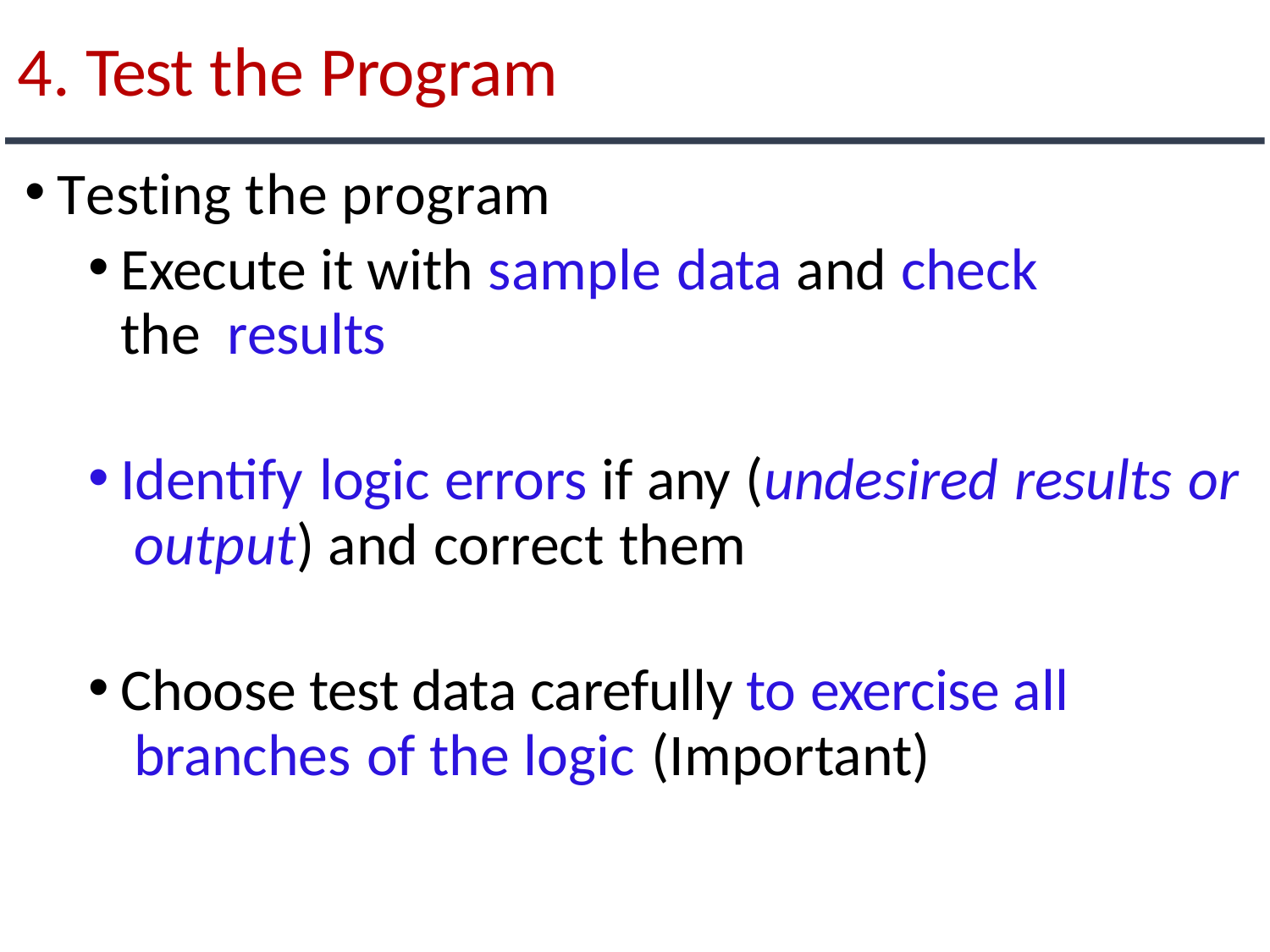

# 4. Test the Program

Testing the program
Execute it with sample data and check the  results

Identify logic errors if any (undesired results or  output) and correct them

Choose test data carefully to exercise all  branches of the logic (Important)